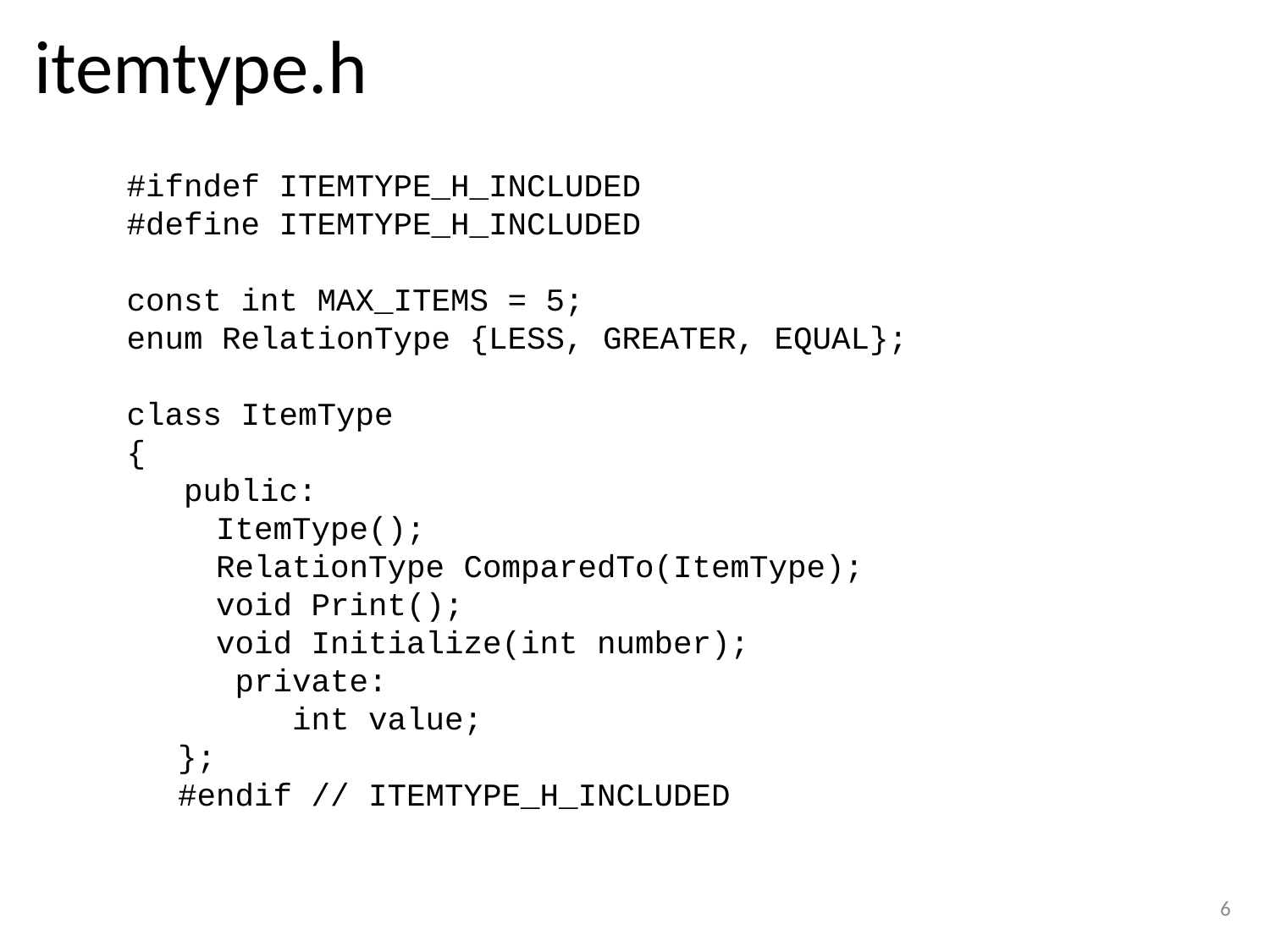

itemtype.h
#ifndef ITEMTYPE_H_INCLUDED
#define ITEMTYPE_H_INCLUDED

const int MAX_ITEMS = 5;
enum RelationType {LESS, GREATER, EQUAL};

class ItemType
{
   public:
  ItemType();
  RelationType ComparedTo(ItemType);
  void Print();
  void Initialize(int number);
   private:
      int value;
};
#endif // ITEMTYPE_H_INCLUDED
6